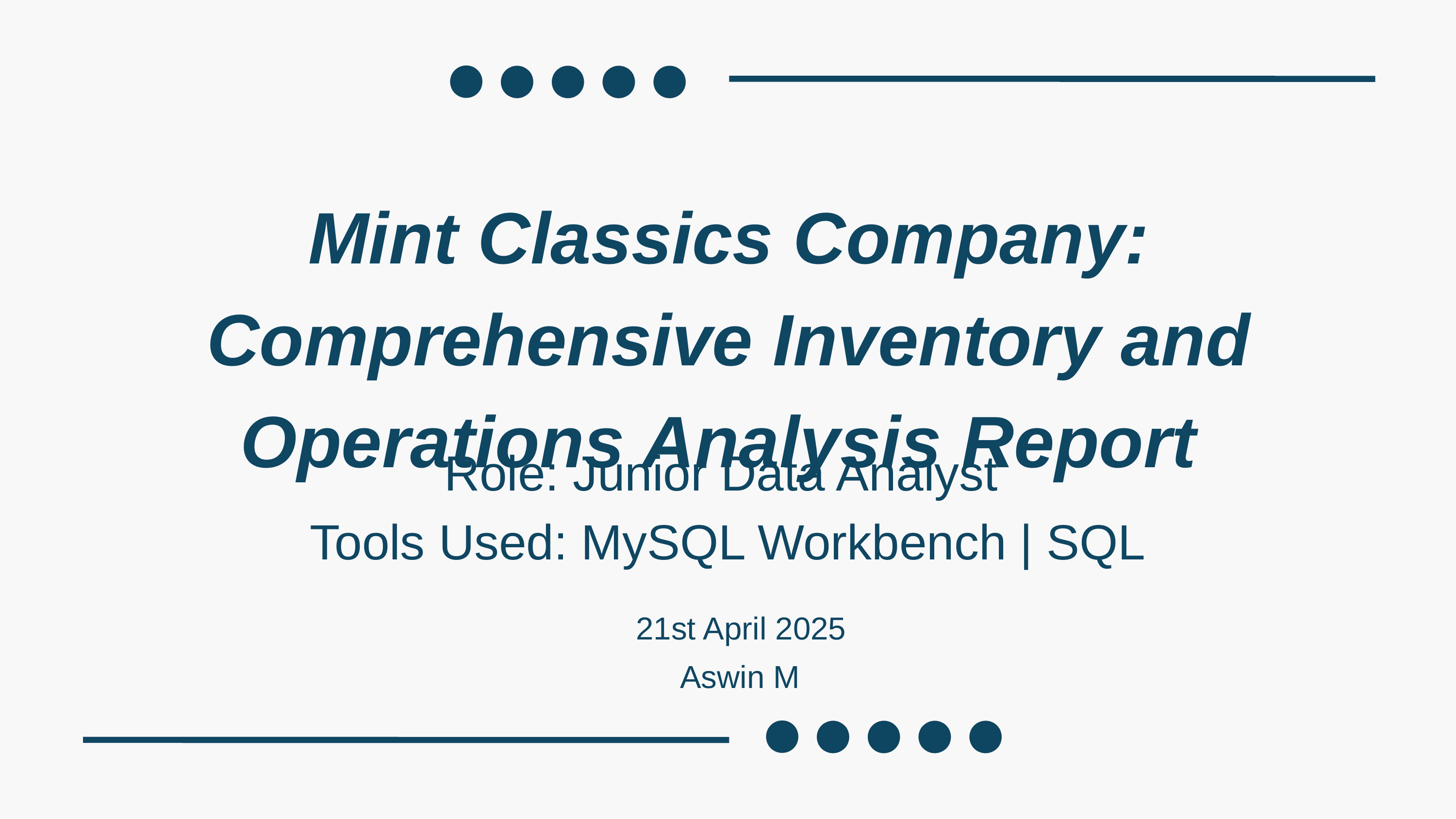

Mint Classics Company: Comprehensive Inventory and Operations Analysis Report
Role: Junior Data Analyst
Tools Used: MySQL Workbench | SQL
21st April 2025
Aswin M